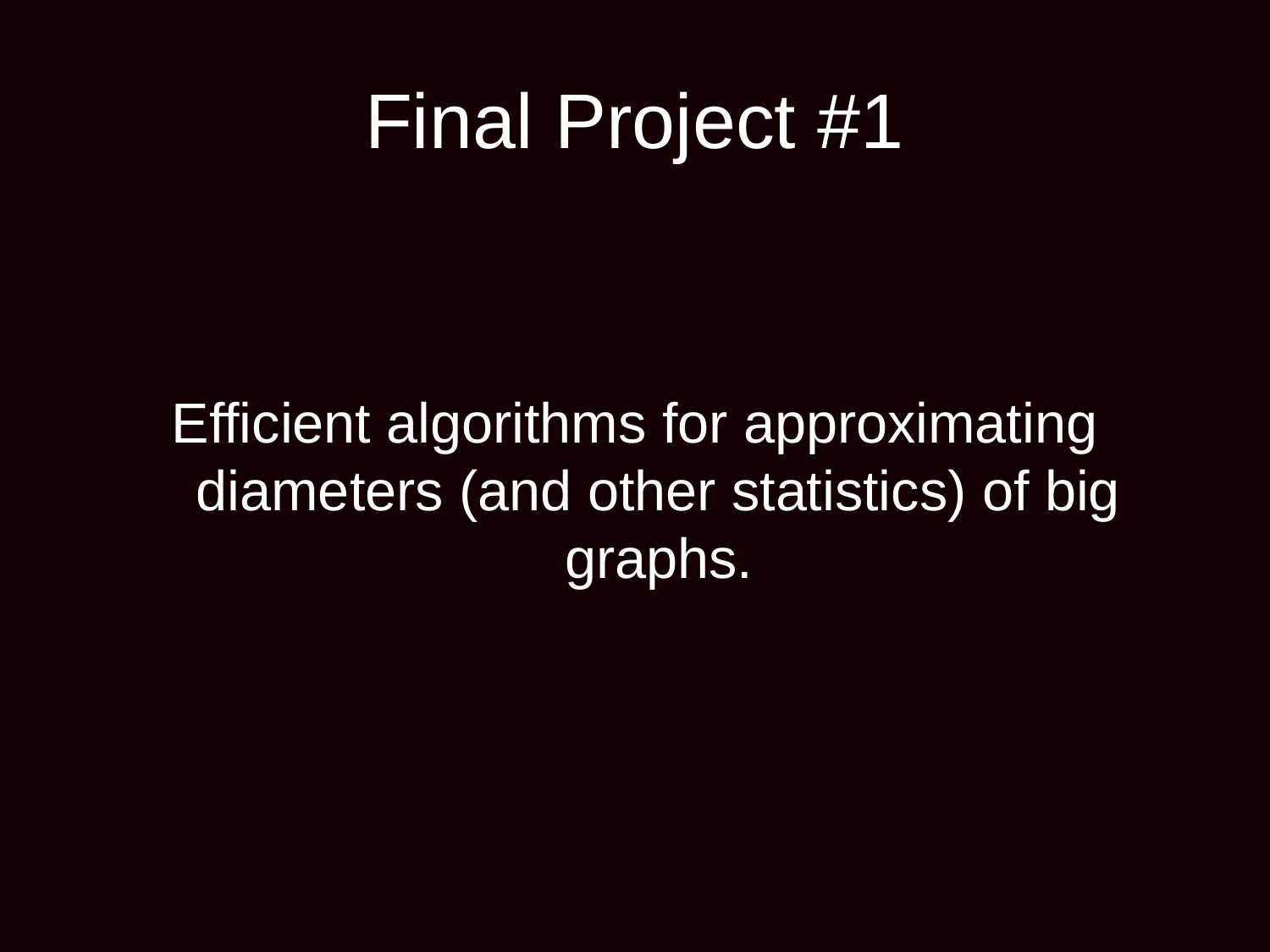

# Final Project #1

Efficient algorithms for approximating diameters (and other statistics) of big graphs.